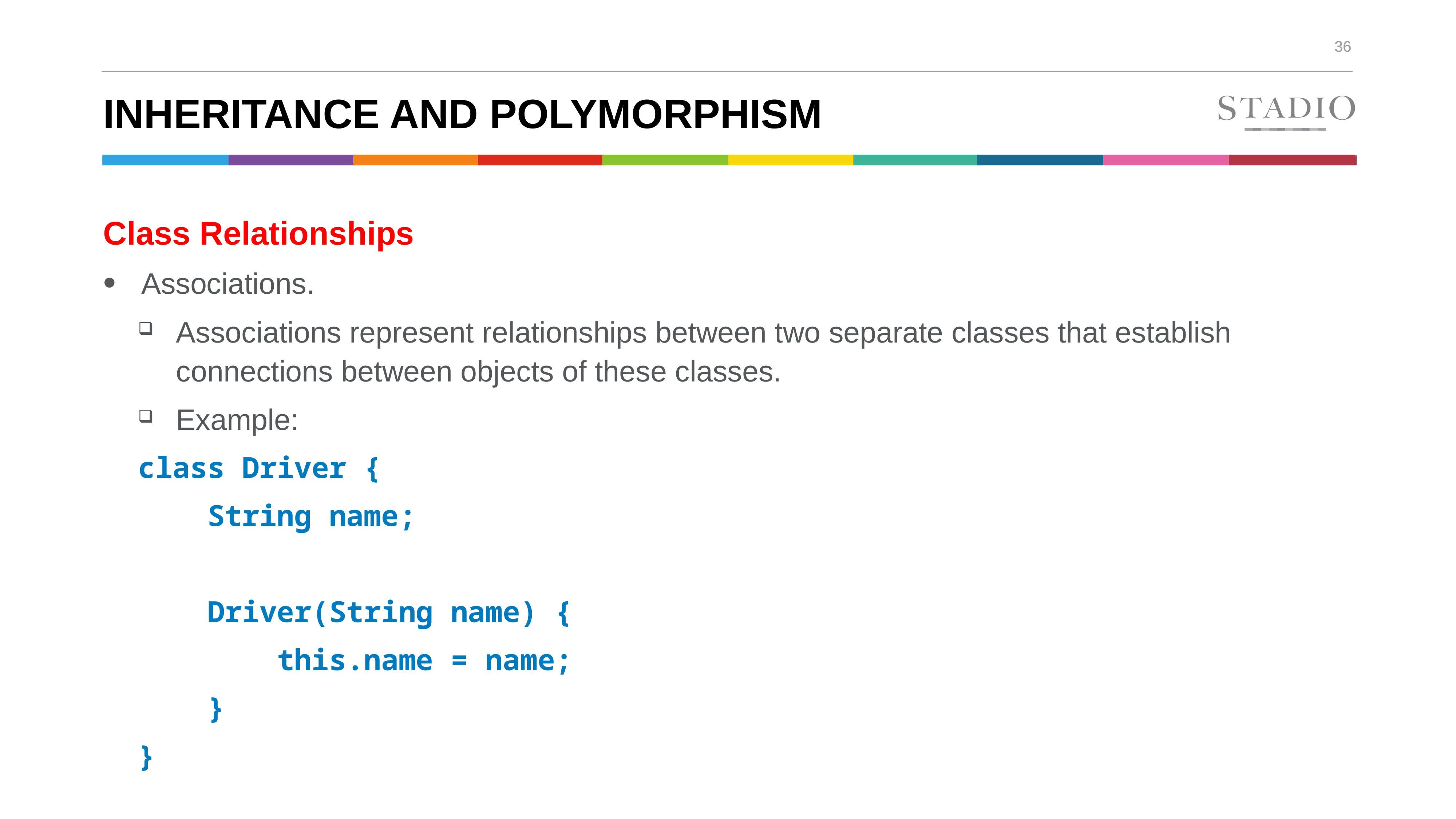

# Inheritance and polymorphism

Class Relationships
Associations.
Associations represent relationships between two separate classes that establish connections between objects of these classes.
Example:
class Driver {
    String name;

    Driver(String name) {
        this.name = name;
    }
}